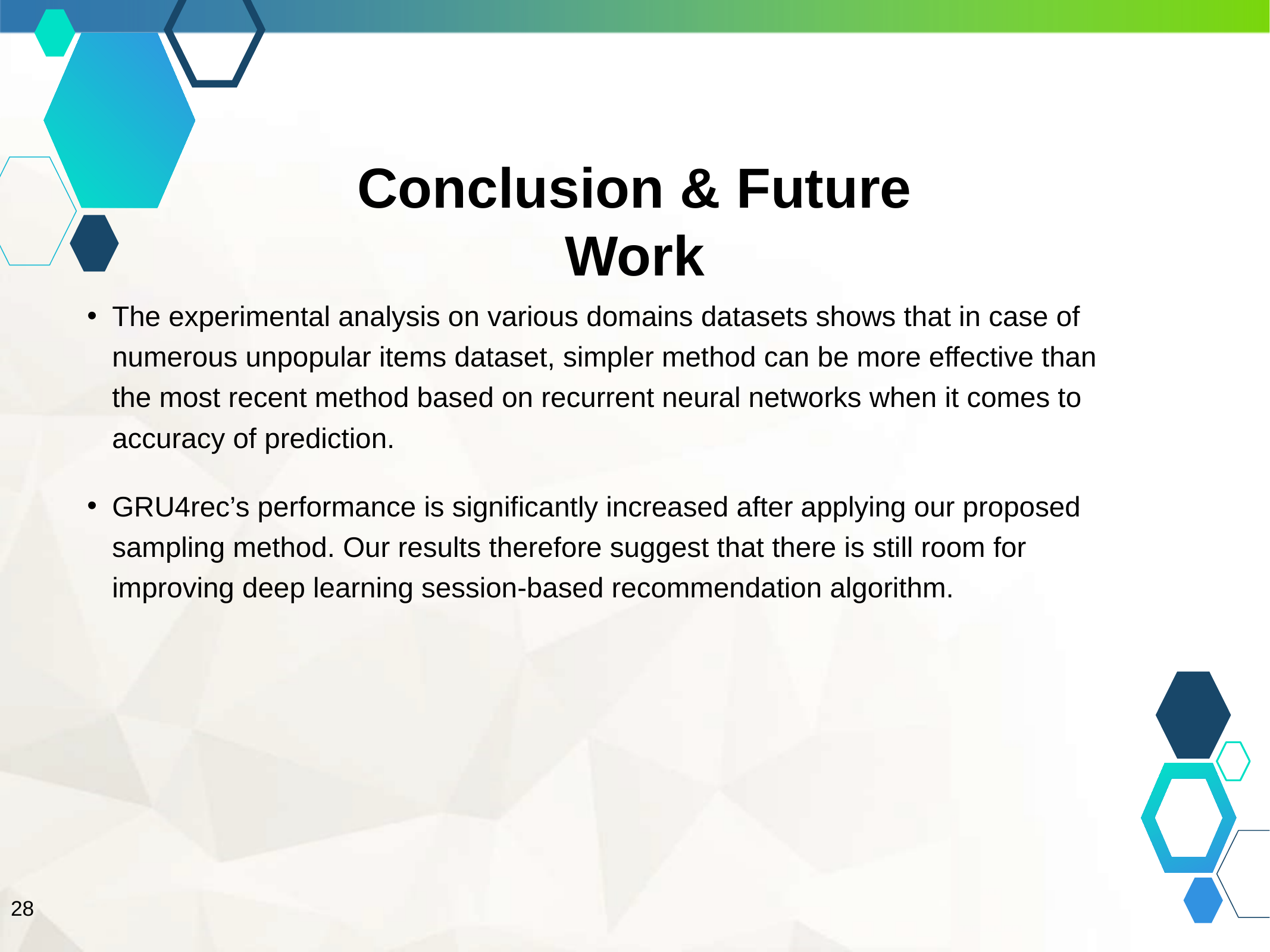

Conclusion & Future Work
The experimental analysis on various domains datasets shows that in case of numerous unpopular items dataset, simpler method can be more effective than the most recent method based on recurrent neural networks when it comes to accuracy of prediction.
GRU4rec’s performance is significantly increased after applying our proposed sampling method. Our results therefore suggest that there is still room for improving deep learning session-based recommendation algorithm.
28